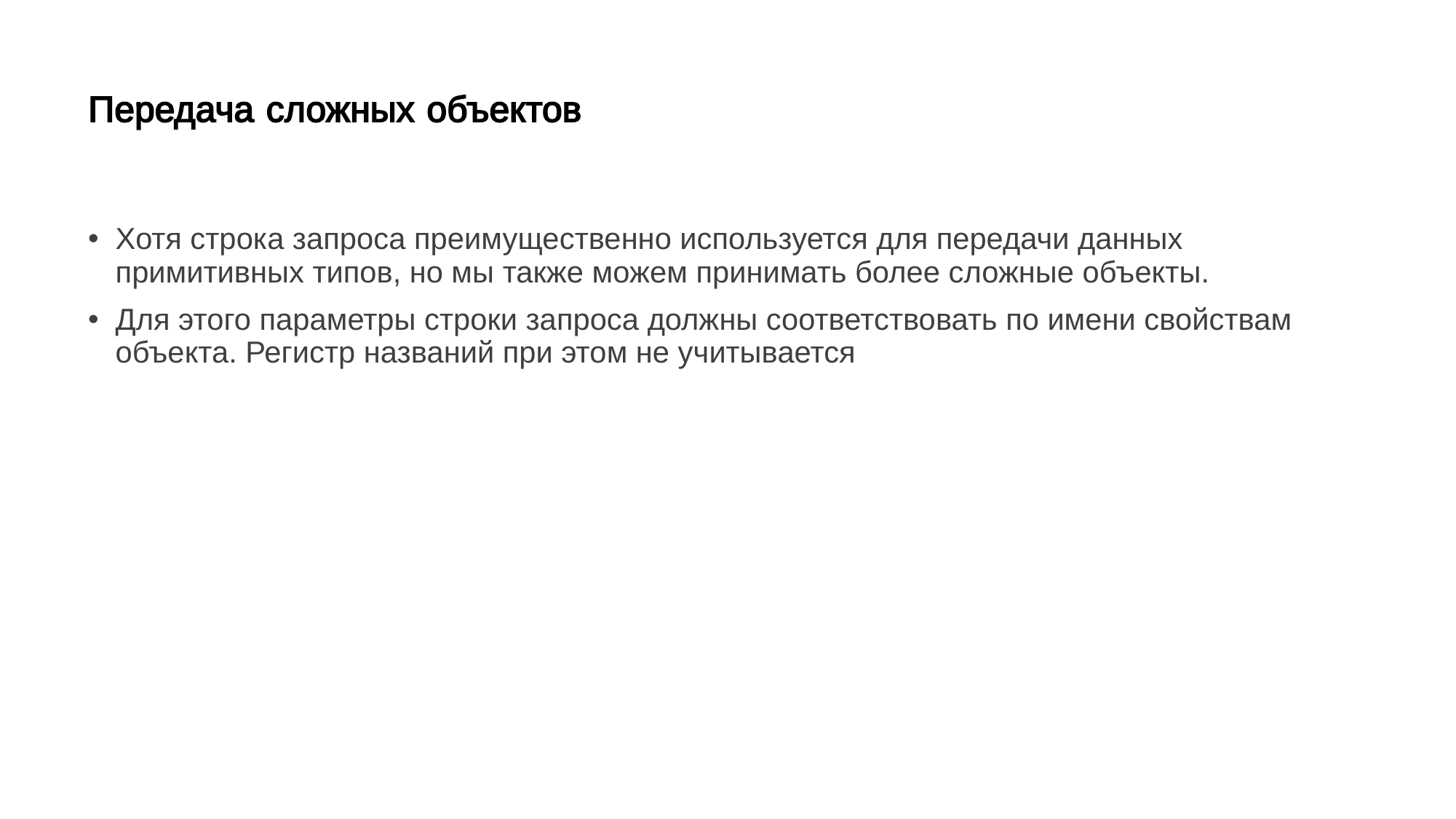

# Передача сложных объектов
Хотя строка запроса преимущественно используется для передачи данных примитивных типов, но мы также можем принимать более сложные объекты.
Для этого параметры строки запроса должны соответствовать по имени свойствам объекта. Регистр названий при этом не учитывается